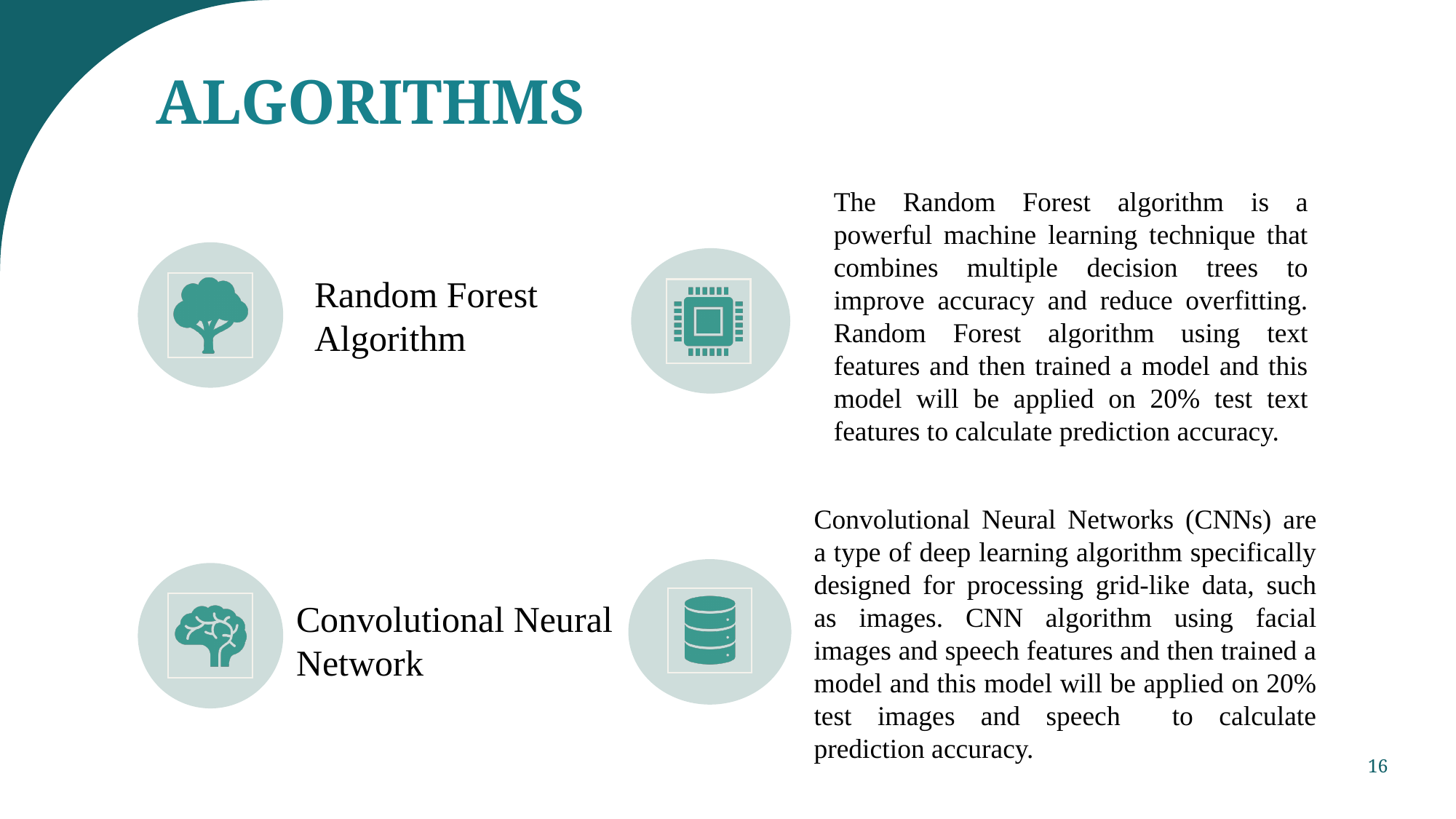

ALGORITHMS
Random Forest Algorithm
The Random Forest algorithm is a powerful machine learning technique that combines multiple decision trees to improve accuracy and reduce overfitting. Random Forest algorithm using text features and then trained a model and this model will be applied on 20% test text features to calculate prediction accuracy.
Convolutional Neural Network
Convolutional Neural Networks (CNNs) are a type of deep learning algorithm specifically designed for processing grid-like data, such as images. CNN algorithm using facial images and speech features and then trained a model and this model will be applied on 20% test images and speech  to calculate prediction accuracy.
16